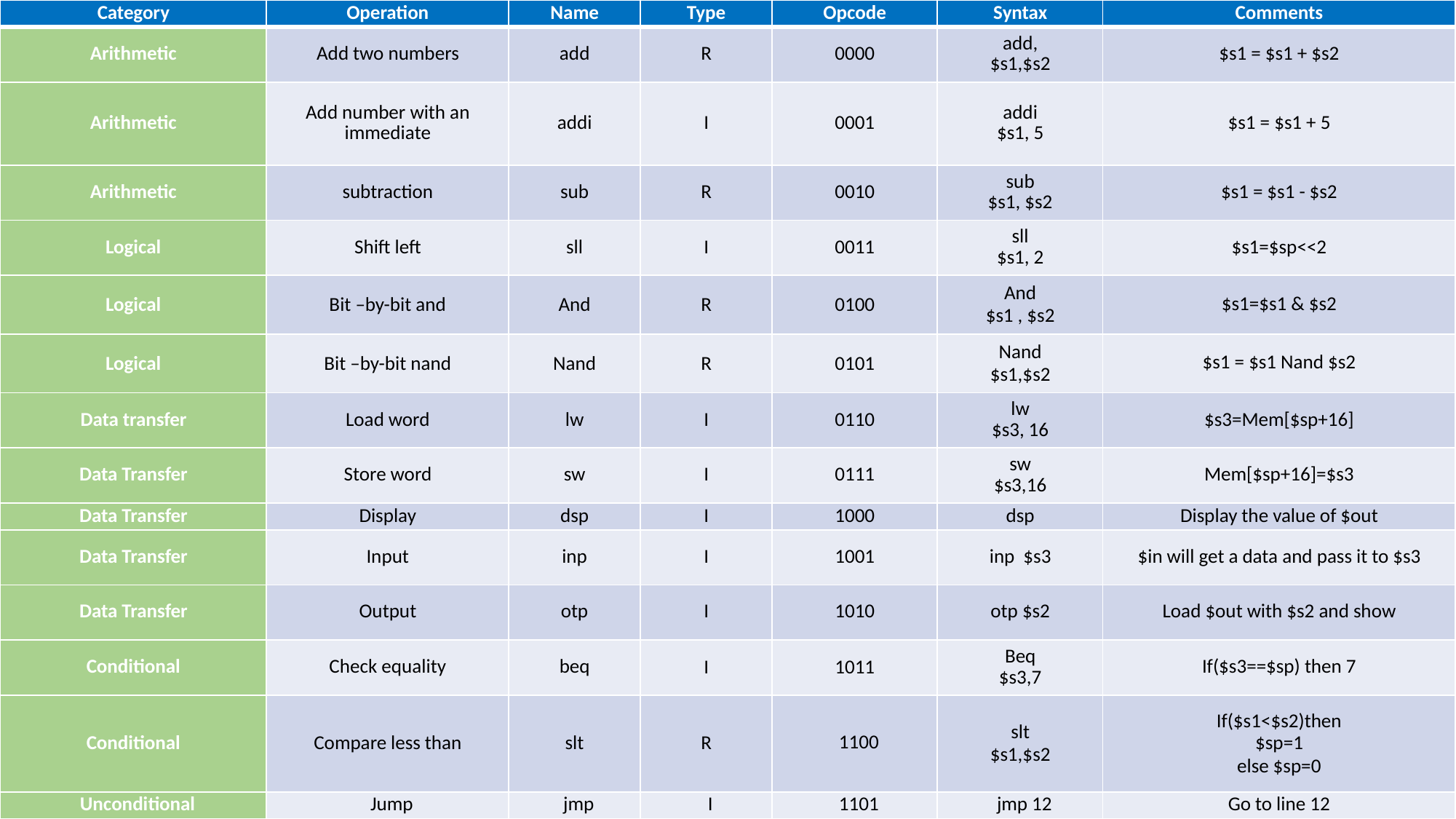

| Category | Operation | Name | Type | Opcode | Syntax | Comments |
| --- | --- | --- | --- | --- | --- | --- |
| Arithmetic | Add two numbers | add | R | 0000 | add, $s1,$s2 | $s1 = $s1 + $s2 |
| Arithmetic | Add number with an immediate | addi | I | 0001 | addi $s1, 5 | $s1 = $s1 + 5 |
| Arithmetic | subtraction | sub | R | 0010 | sub $s1, $s2 | $s1 = $s1 - $s2 |
| Logical | Shift left | sll | I | 0011 | sll $s1, 2 | $s1=$sp<<2 |
| Logical | Bit –by-bit and | And | R | 0100 | And $s1 , $s2 | $s1=$s1 & $s2 |
| Logical | Bit –by-bit nand | Nand | R | 0101 | Nand $s1,$s2 | $s1 = $s1 Nand $s2 |
| Data transfer | Load word | lw | I | 0110 | lw $s3, 16 | $s3=Mem[$sp+16] |
| Data Transfer | Store word | sw | I | 0111 | sw $s3,16 | Mem[$sp+16]=$s3 |
| Data Transfer | Display | dsp | I | 1000 | dsp | Display the value of $out |
| Data Transfer | Input | inp | I | 1001 | inp $s3 | $in will get a data and pass it to $s3 |
| Data Transfer | Output | otp | I | 1010 | otp $s2 | Load $out with $s2 and show |
| Conditional | Check equality | beq | I | 1011 | Beq $s3,7 | If($s3==$sp) then 7 |
| Conditional | Compare less than | slt | R | 1100 | slt $s1,$s2 | If($s1<$s2)then $sp=1 else $sp=0 |
| Unconditional | Jump | jmp | I | 1101 | jmp 12 | Go to line 12 |